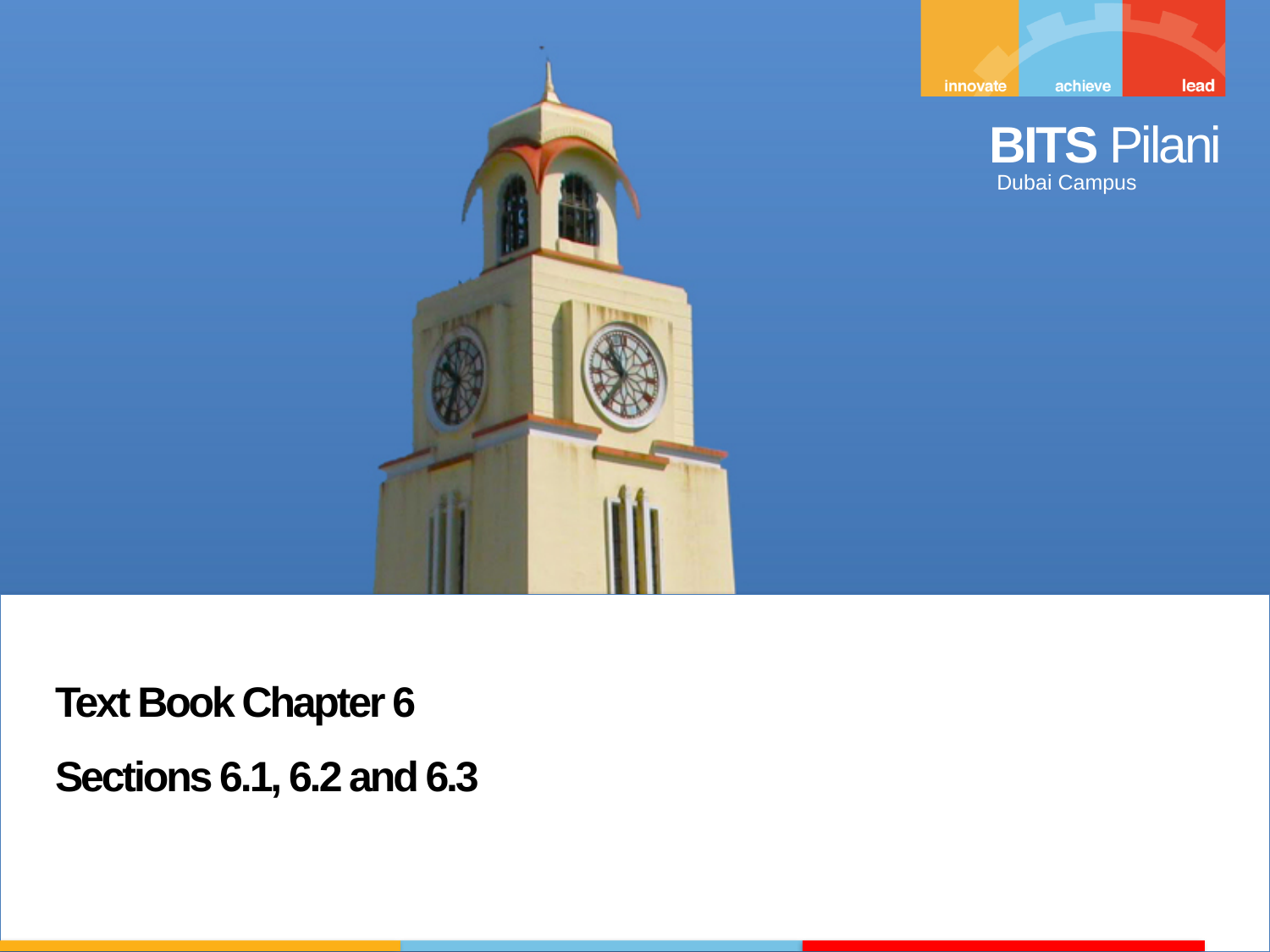

Text Book Chapter 6
Sections 6.1, 6.2 and 6.3